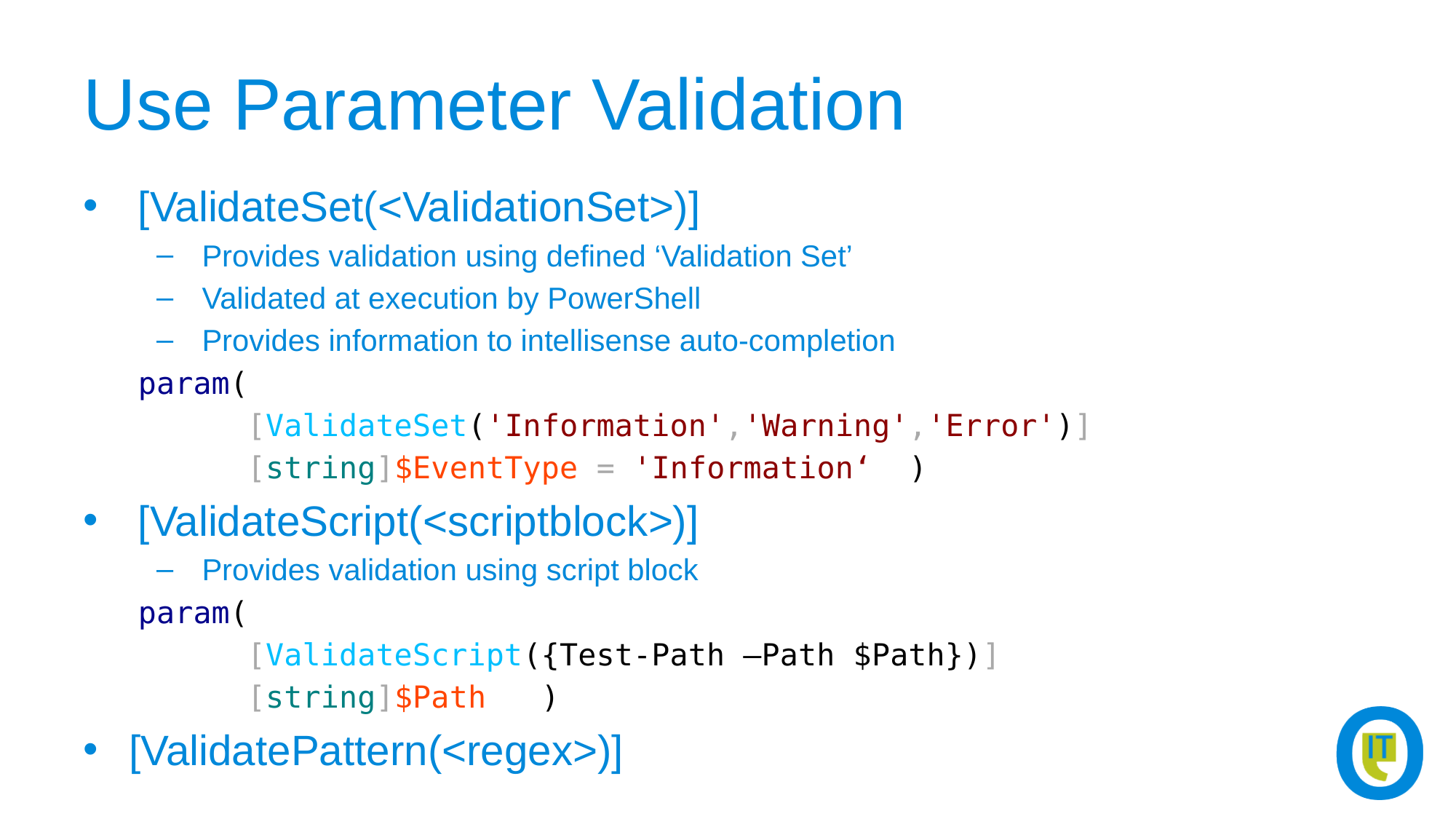

# Use Parameter Validation
[ValidateSet(<ValidationSet>)]
Provides validation using defined ‘Validation Set’
Validated at execution by PowerShell
Provides information to intellisense auto-completion
param(
	[ValidateSet('Information','Warning','Error')]
	[string]$EventType = 'Information‘  )
[ValidateScript(<scriptblock>)]
Provides validation using script block
param(
	[ValidateScript({Test-Path –Path $Path})]
	[string]$Path   )
[ValidatePattern(<regex>)]